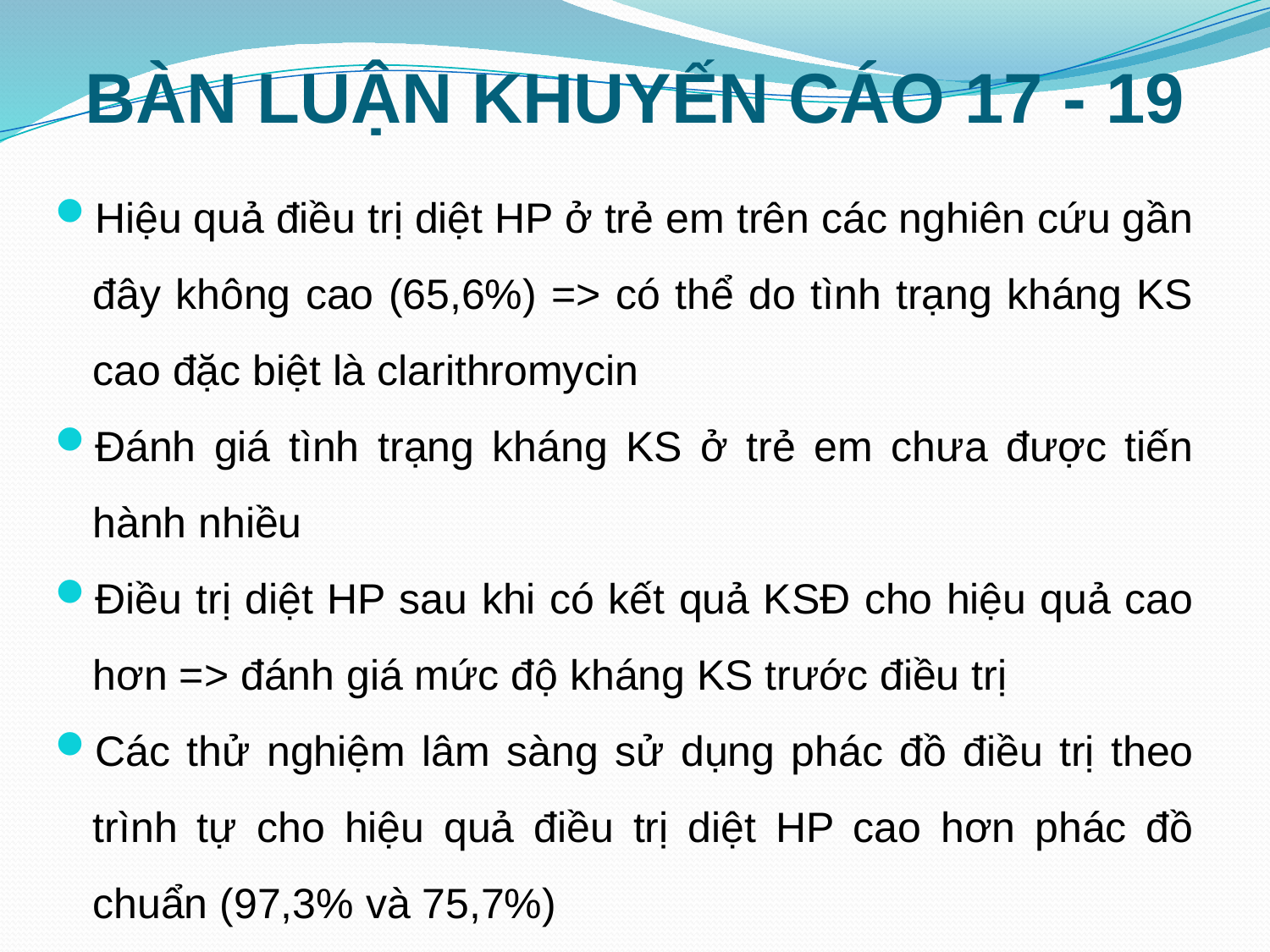

# BÀN LUẬN KHUYẾN CÁO 17 - 19
Hiệu quả điều trị diệt HP ở trẻ em trên các nghiên cứu gần đây không cao (65,6%) => có thể do tình trạng kháng KS cao đặc biệt là clarithromycin
Đánh giá tình trạng kháng KS ở trẻ em chưa được tiến hành nhiều
Điều trị diệt HP sau khi có kết quả KSĐ cho hiệu quả cao hơn => đánh giá mức độ kháng KS trước điều trị
Các thử nghiệm lâm sàng sử dụng phác đồ điều trị theo trình tự cho hiệu quả điều trị diệt HP cao hơn phác đồ chuẩn (97,3% và 75,7%)